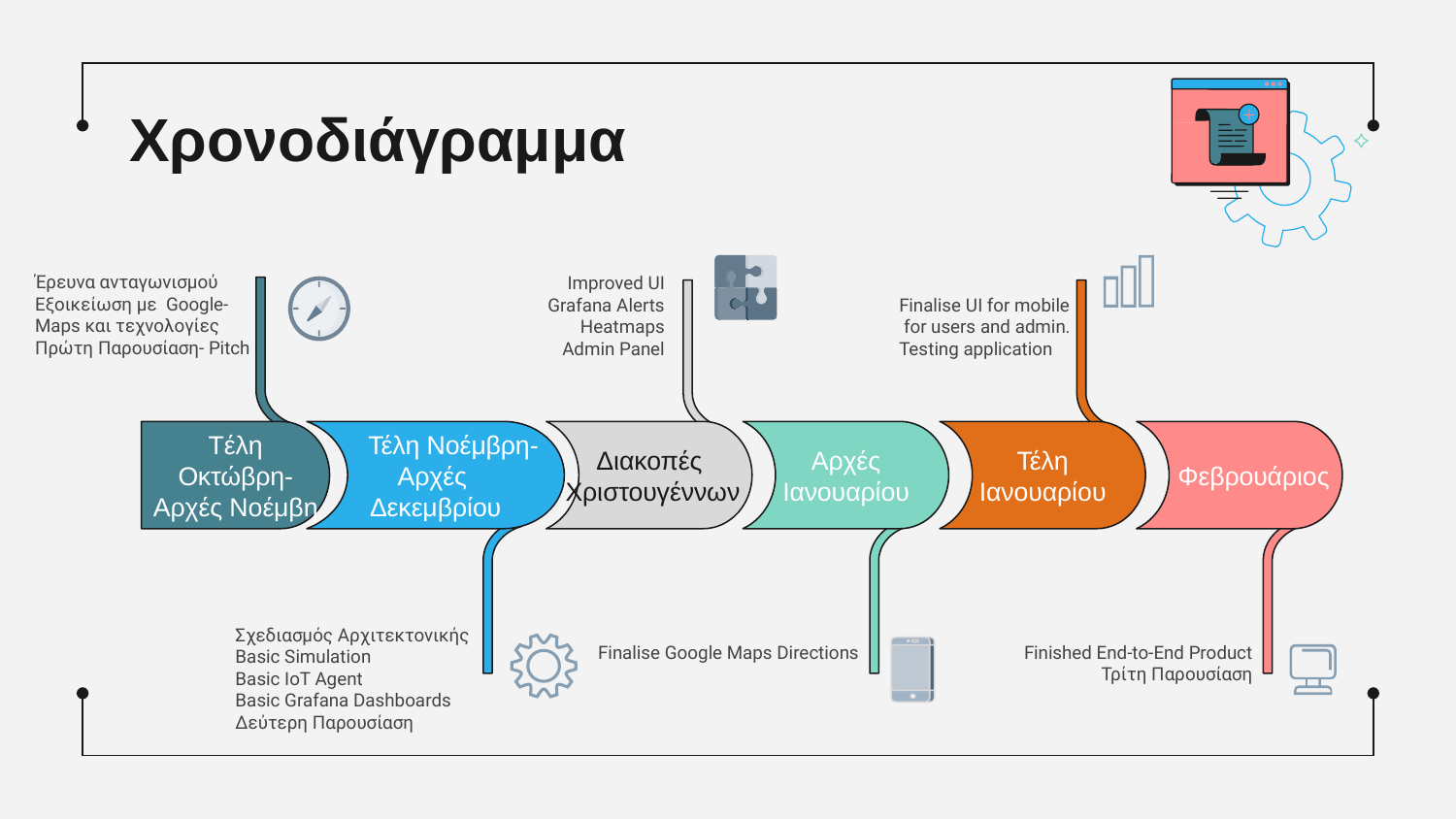

# Χρονοδιάγραμμα

Έρευνα ανταγωνισμού
Εξοικείωση με  Google-Maps και τεχνολογίες
Πρώτη Παρουσίαση- Pitch
Improved UI
Grafana Alerts
Heatmaps
Admin Panel

Finalise UI for mobile
 for users and admin.
Testing application

Tέλη Οκτώβρη-Αρχές Νοέμβη
     Τέλη Νοέμβρη-Αρχές
Δεκεμβρίου
Διακοπές
 Χριστουγέννων
Αρχές
Ιανουαρίου
Τέλη
Ιανουαρίου
    Φεβρουάριος

Σχεδιασμός Αρχιτεκτονικής
Basic Simulation
Basic IoT Agent
Basic Grafana Dashboards
Δεύτερη Παρουσίαση

Finalise Google Maps Directions

Finished End-to-End Product
Τρίτη Παρουσίαση